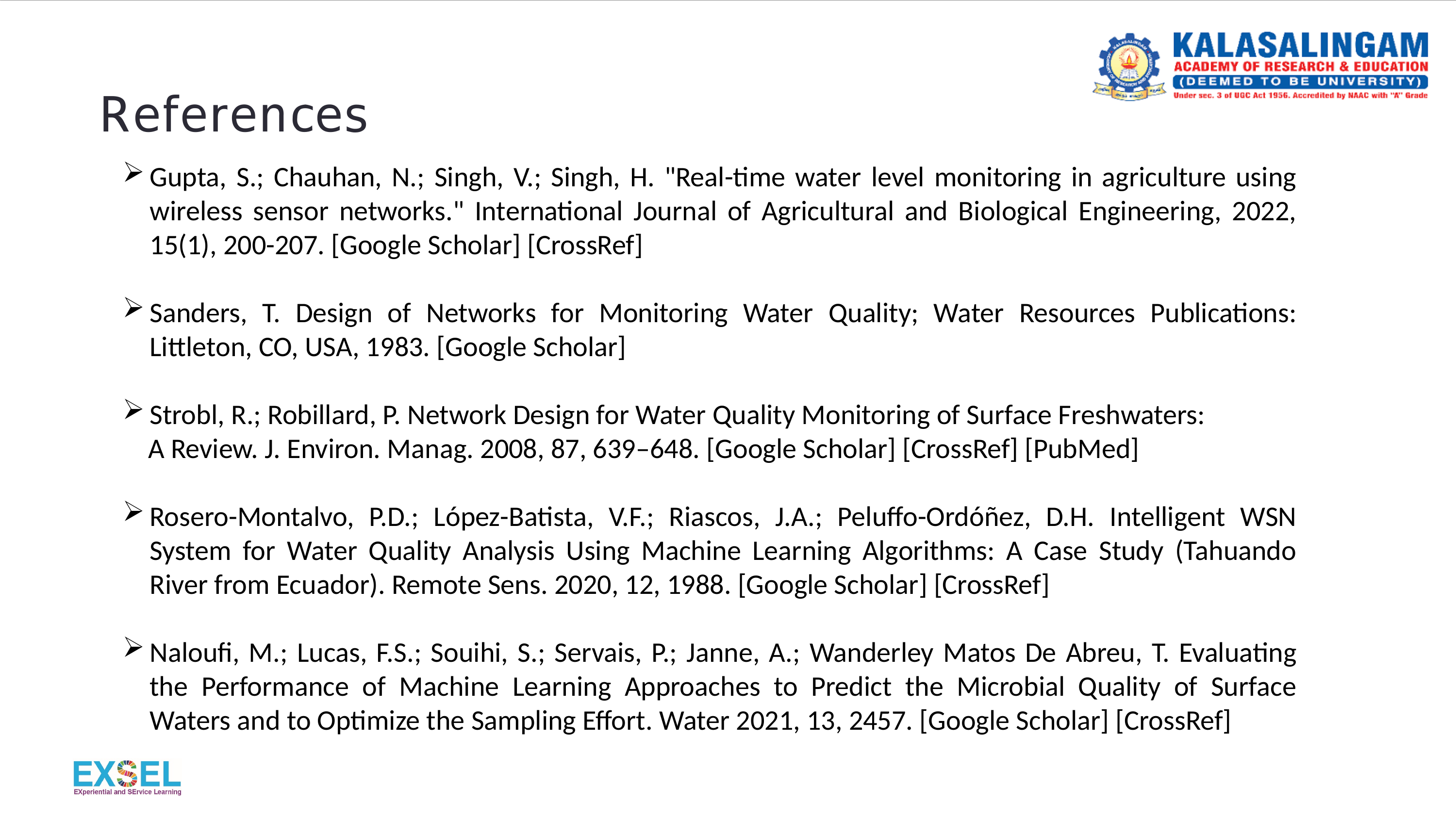

# References
Gupta, S.; Chauhan, N.; Singh, V.; Singh, H. "Real-time water level monitoring in agriculture using wireless sensor networks." International Journal of Agricultural and Biological Engineering, 2022, 15(1), 200-207. [Google Scholar] [CrossRef]

Sanders, T. Design of Networks for Monitoring Water Quality; Water Resources Publications: Littleton, CO, USA, 1983. [Google Scholar]

Strobl, R.; Robillard, P. Network Design for Water Quality Monitoring of Surface Freshwaters:
    A Review. J. Environ. Manag. 2008, 87, 639–648. [Google Scholar] [CrossRef] [PubMed]

Rosero-Montalvo, P.D.; López-Batista, V.F.; Riascos, J.A.; Peluffo-Ordóñez, D.H. Intelligent WSN System for Water Quality Analysis Using Machine Learning Algorithms: A Case Study (Tahuando River from Ecuador). Remote Sens. 2020, 12, 1988. [Google Scholar] [CrossRef]

Naloufi, M.; Lucas, F.S.; Souihi, S.; Servais, P.; Janne, A.; Wanderley Matos De Abreu, T. Evaluating the Performance of Machine Learning Approaches to Predict the Microbial Quality of Surface Waters and to Optimize the Sampling Effort. Water 2021, 13, 2457. [Google Scholar] [CrossRef]

Pride Mobility Go Chair